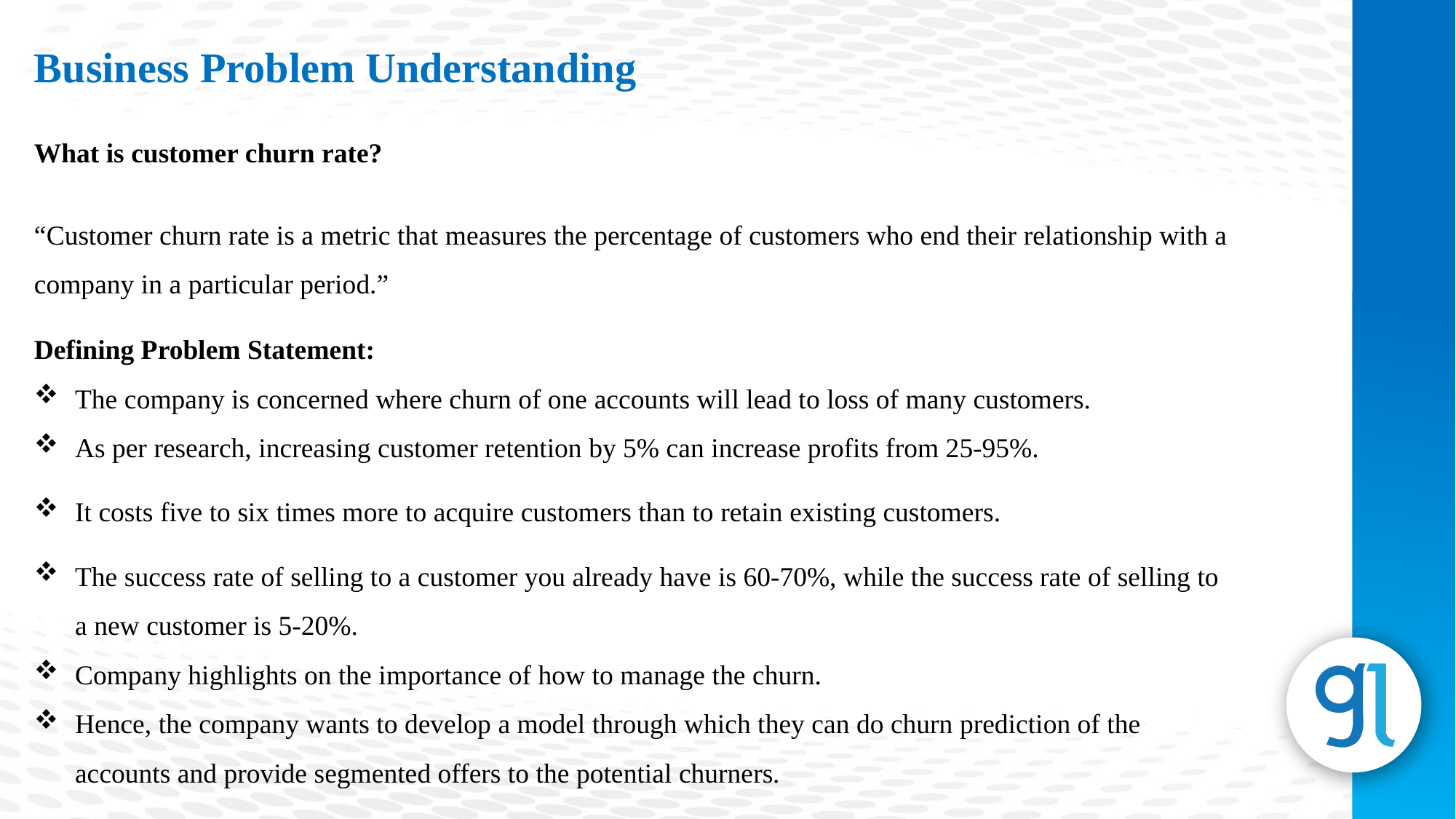

Business Problem Understanding

What is customer churn rate?

“Customer churn rate is a metric that measures the percentage of customers who end their relationship with a company in a particular period.”

Defining Problem Statement:
The company is concerned where churn of one accounts will lead to loss of many customers.
As per research, increasing customer retention by 5% can increase profits from 25-95%.
It costs five to six times more to acquire customers than to retain existing customers.
The success rate of selling to a customer you already have is 60-70%, while the success rate of selling to a new customer is 5-20%.
Company highlights on the importance of how to manage the churn.
Hence, the company wants to develop a model through which they can do churn prediction of the accounts and provide segmented offers to the potential churners.